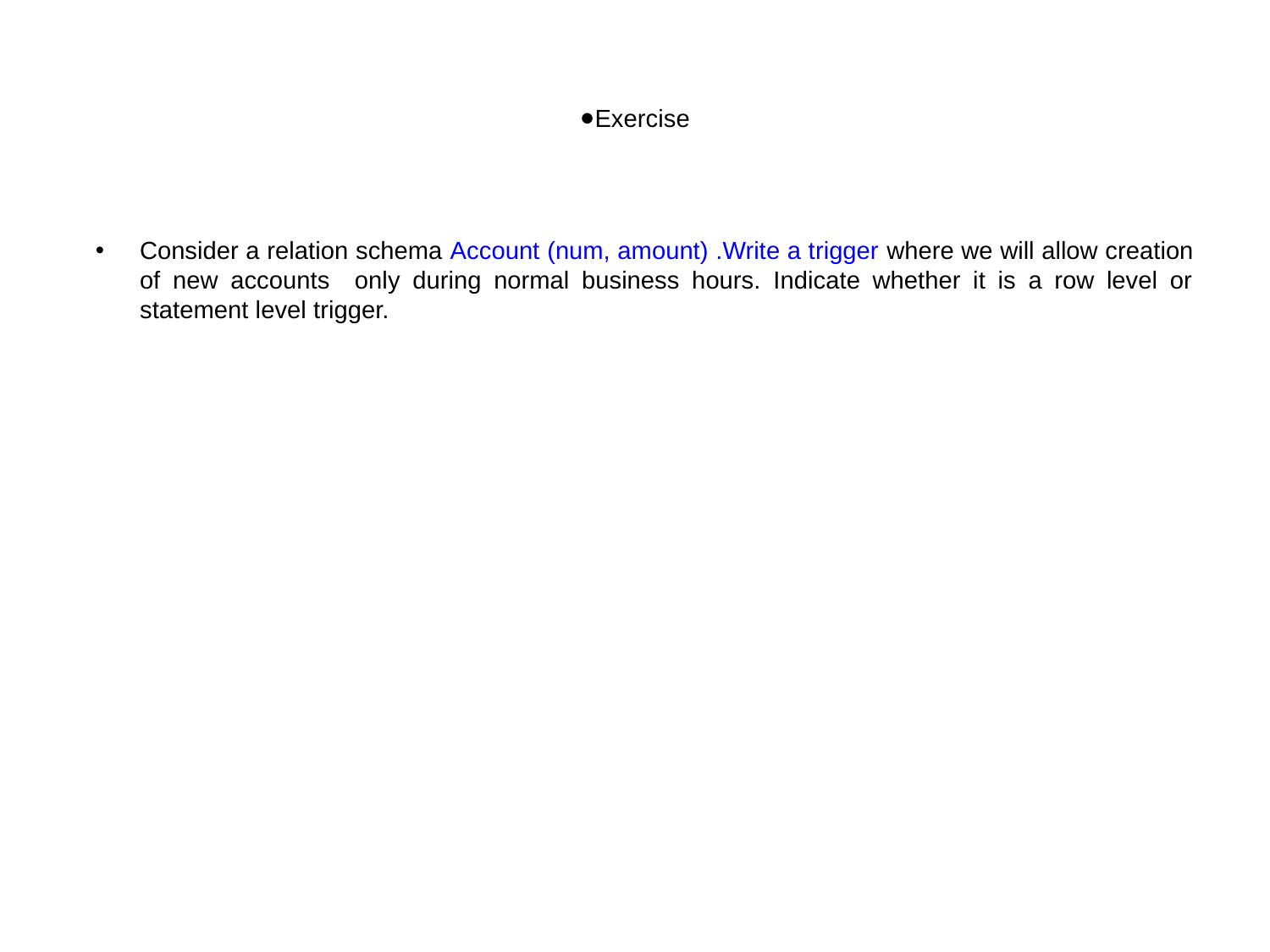

# Exercise
Consider a relation schema Account (num, amount) .Write a trigger where we will allow creation of new accounts  only during normal business hours. Indicate whether it is a row level or statement level trigger.